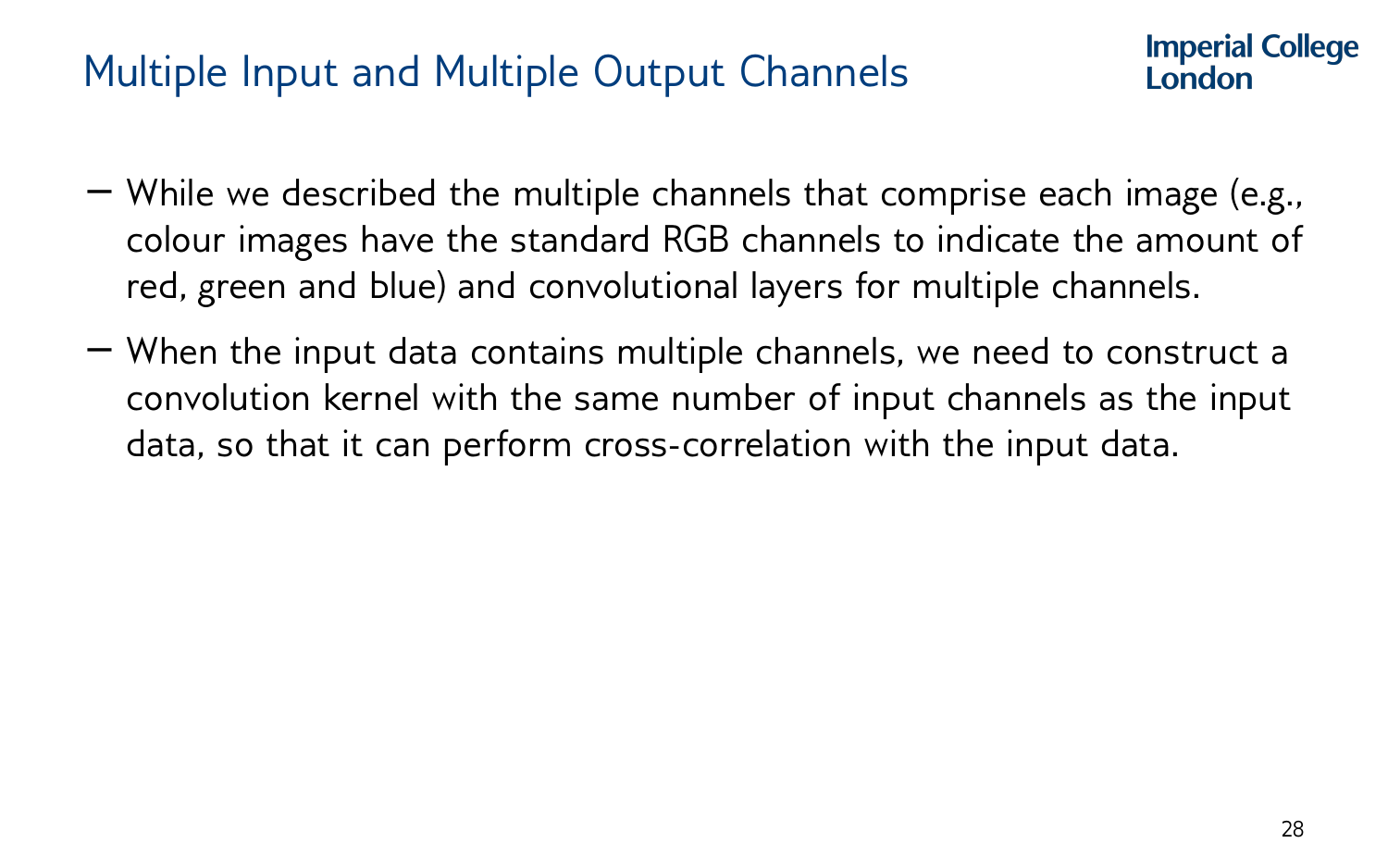

# Multiple Input and Multiple Output Channels
While we described the multiple channels that comprise each image (e.g., colour images have the standard RGB channels to indicate the amount of red, green and blue) and convolutional layers for multiple channels.
When the input data contains multiple channels, we need to construct a convolution kernel with the same number of input channels as the input data, so that it can perform cross-correlation with the input data.
28